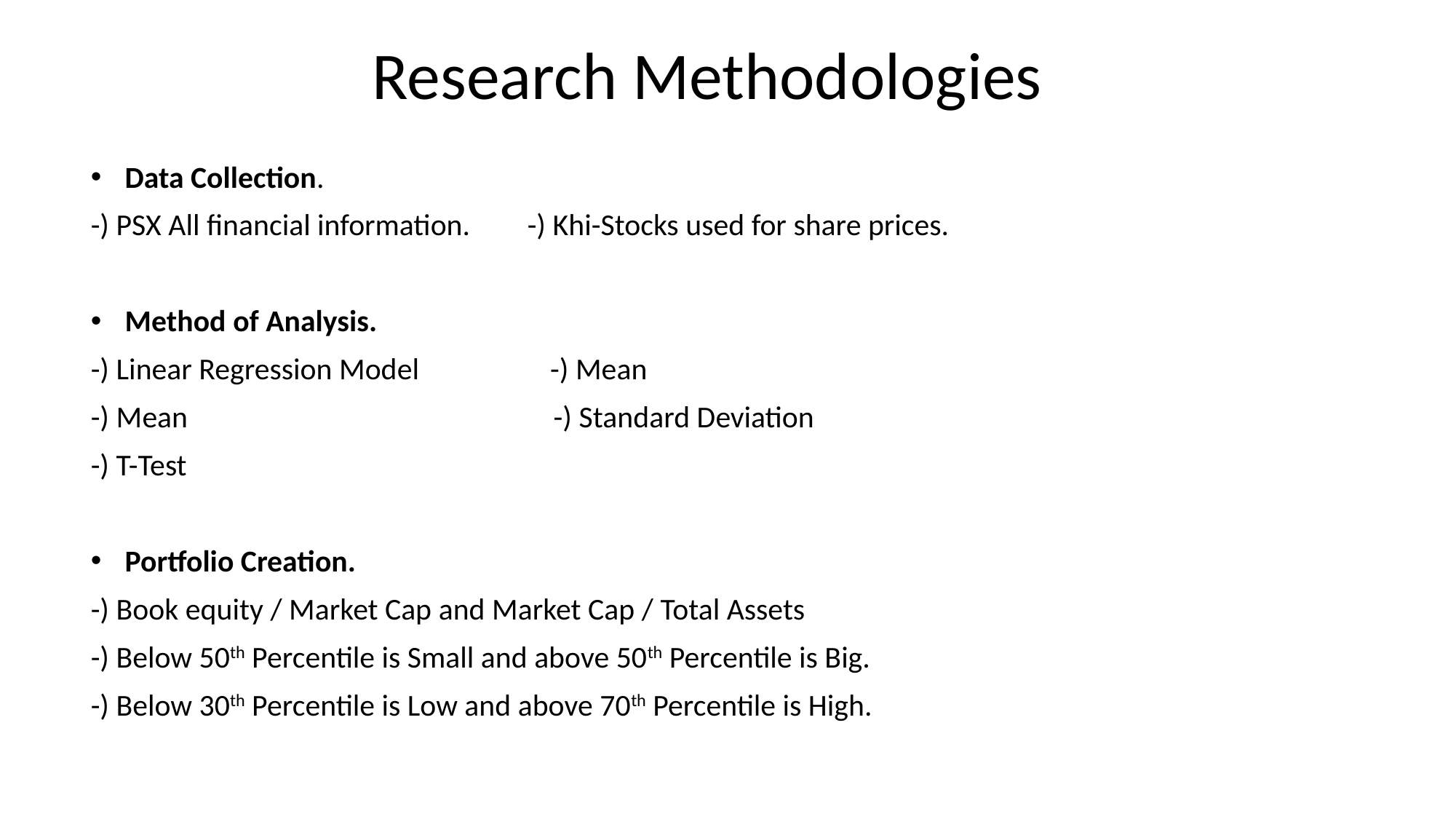

# Research Methodologies
 Data Collection.
-) PSX All financial information.	-) Khi-Stocks used for share prices.

 Method of Analysis.
-) Linear Regression Model                   -) Mean
-) Mean                                                     -) Standard Deviation
-) T-Test

 Portfolio Creation.
-) Book equity / Market Cap and Market Cap / Total Assets
-) Below 50th Percentile is Small and above 50th Percentile is Big.
-) Below 30th Percentile is Low and above 70th Percentile is High.